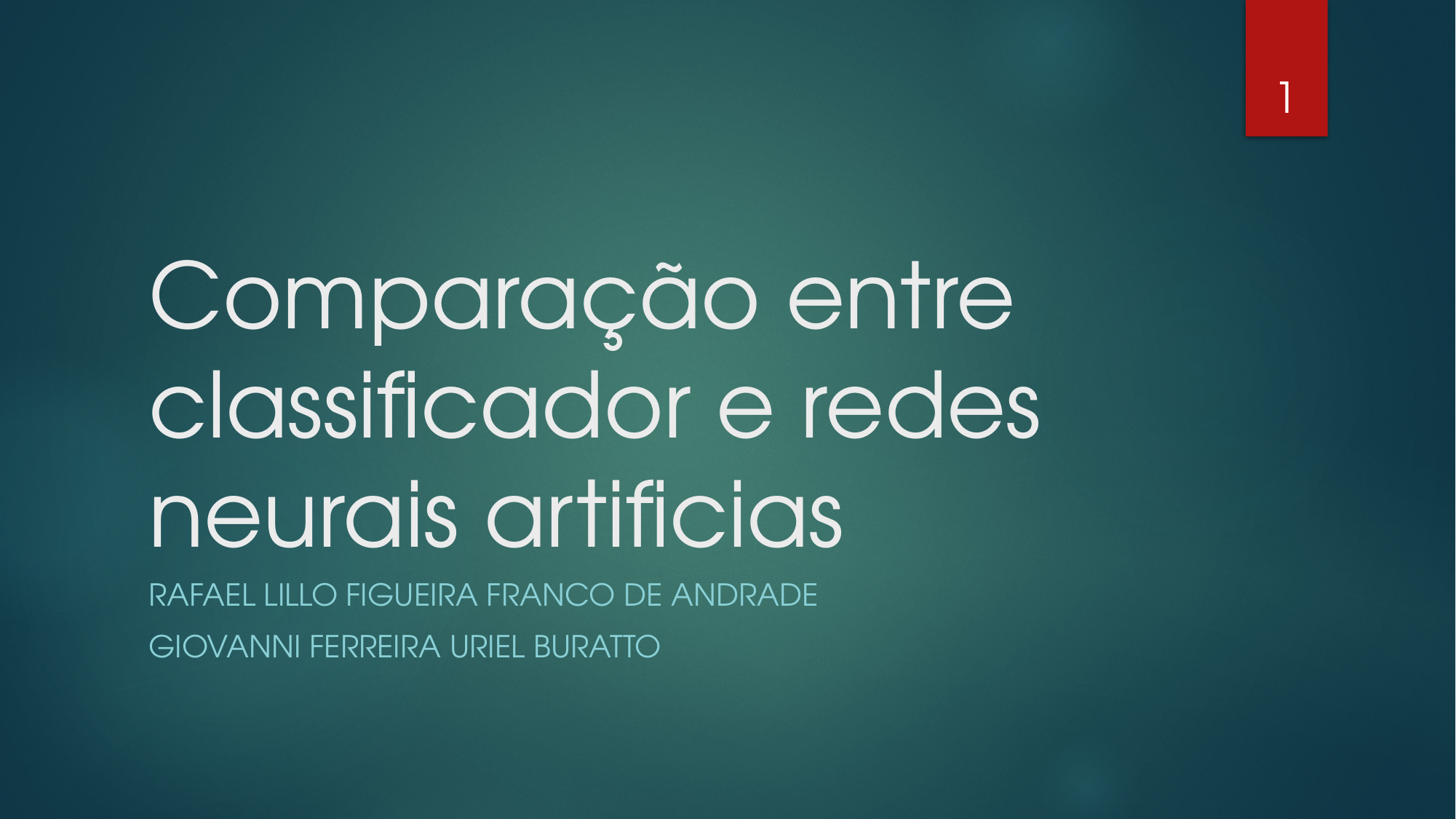

1
# Comparação entre classificador e redes neurais artificias
Rafael Lillo figueira franco de andrade
Giovanni Ferreira Uriel Buratto